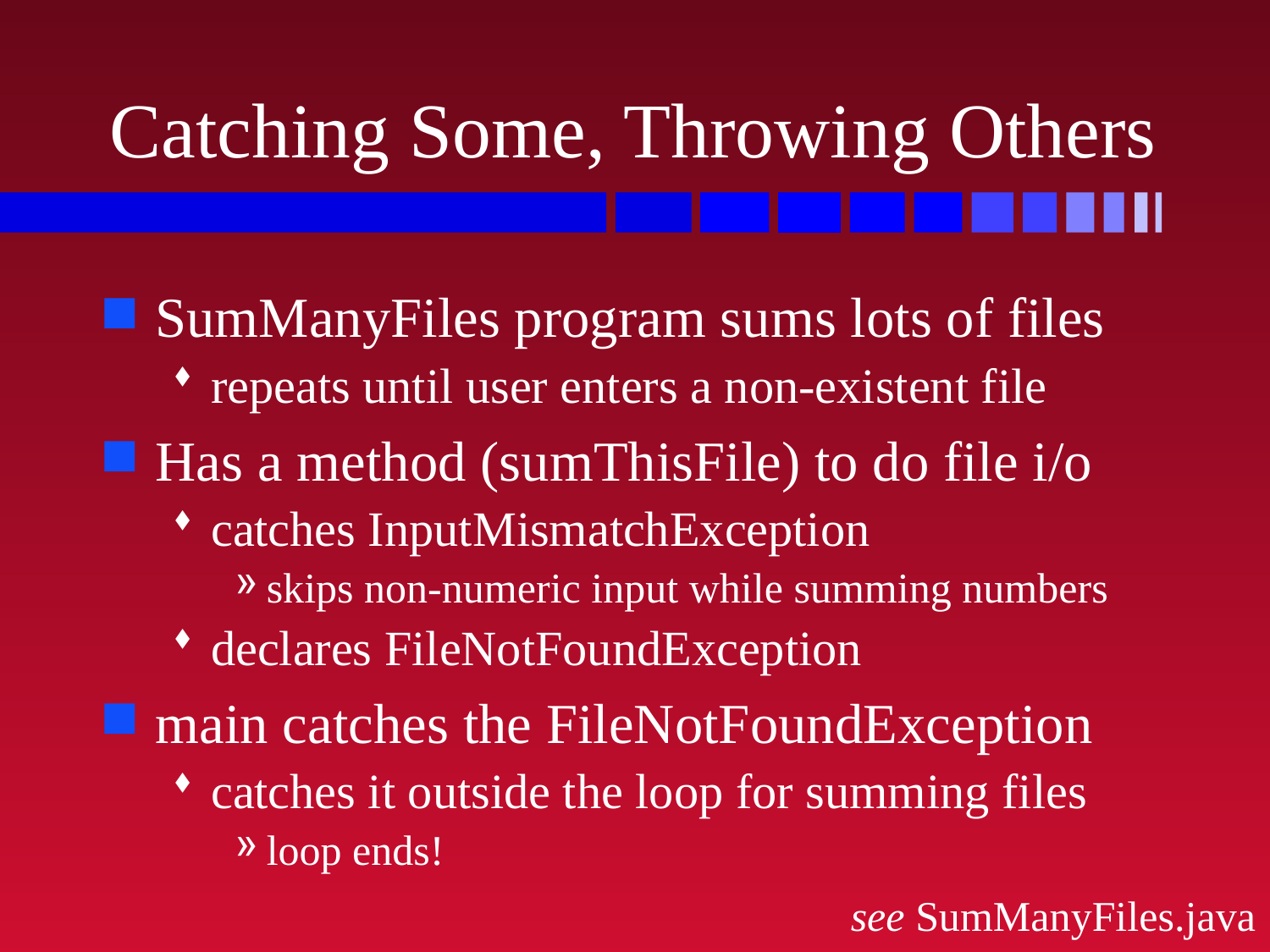

# Catching Some, Throwing Others
SumManyFiles program sums lots of files
repeats until user enters a non-existent file
Has a method (sumThisFile) to do file i/o
catches InputMismatchException
skips non-numeric input while summing numbers
declares FileNotFoundException
main catches the FileNotFoundException
catches it outside the loop for summing files
loop ends!
see SumManyFiles.java